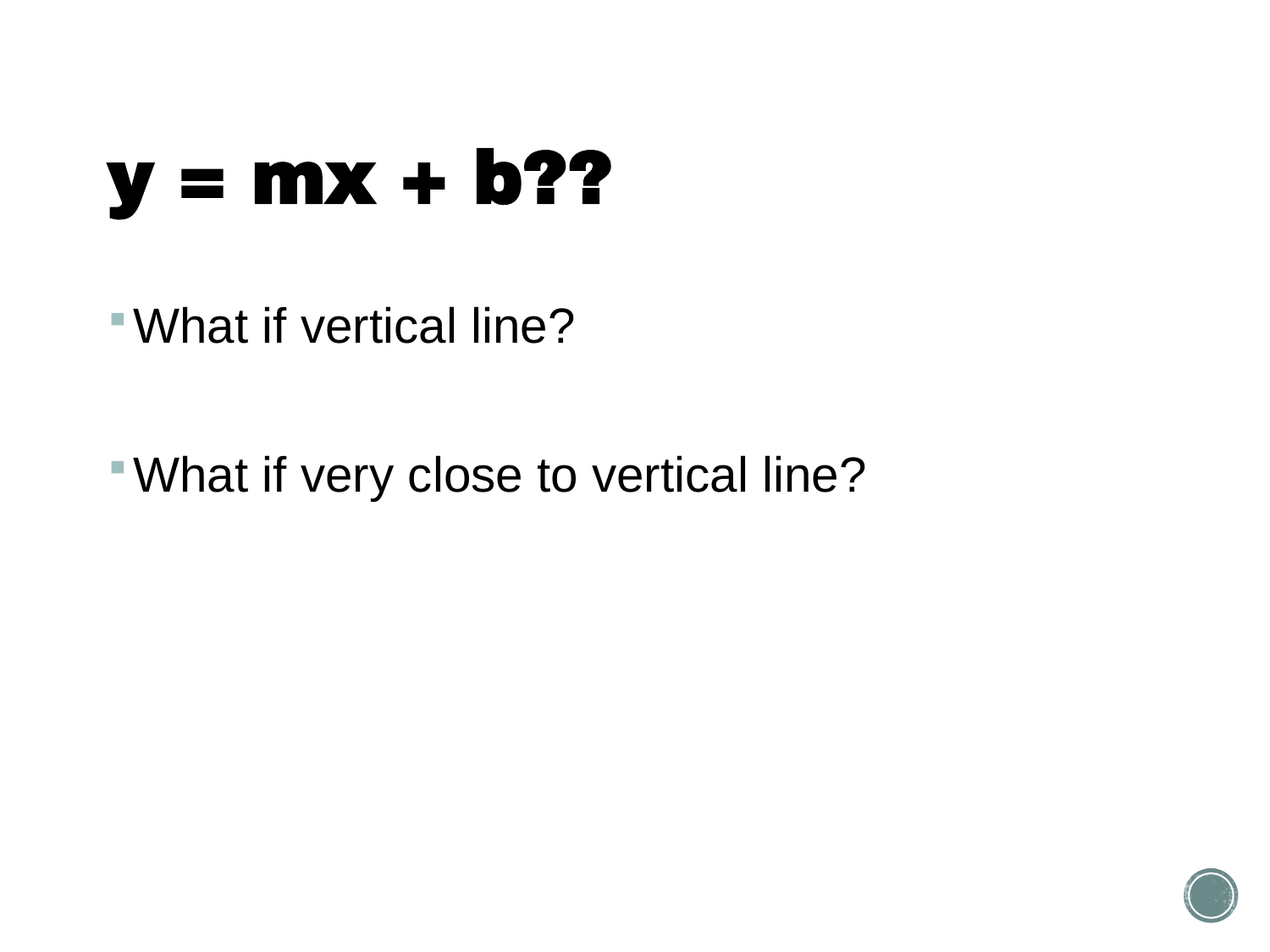

# y = mx + b??
What if vertical line?

What if very close to vertical line?